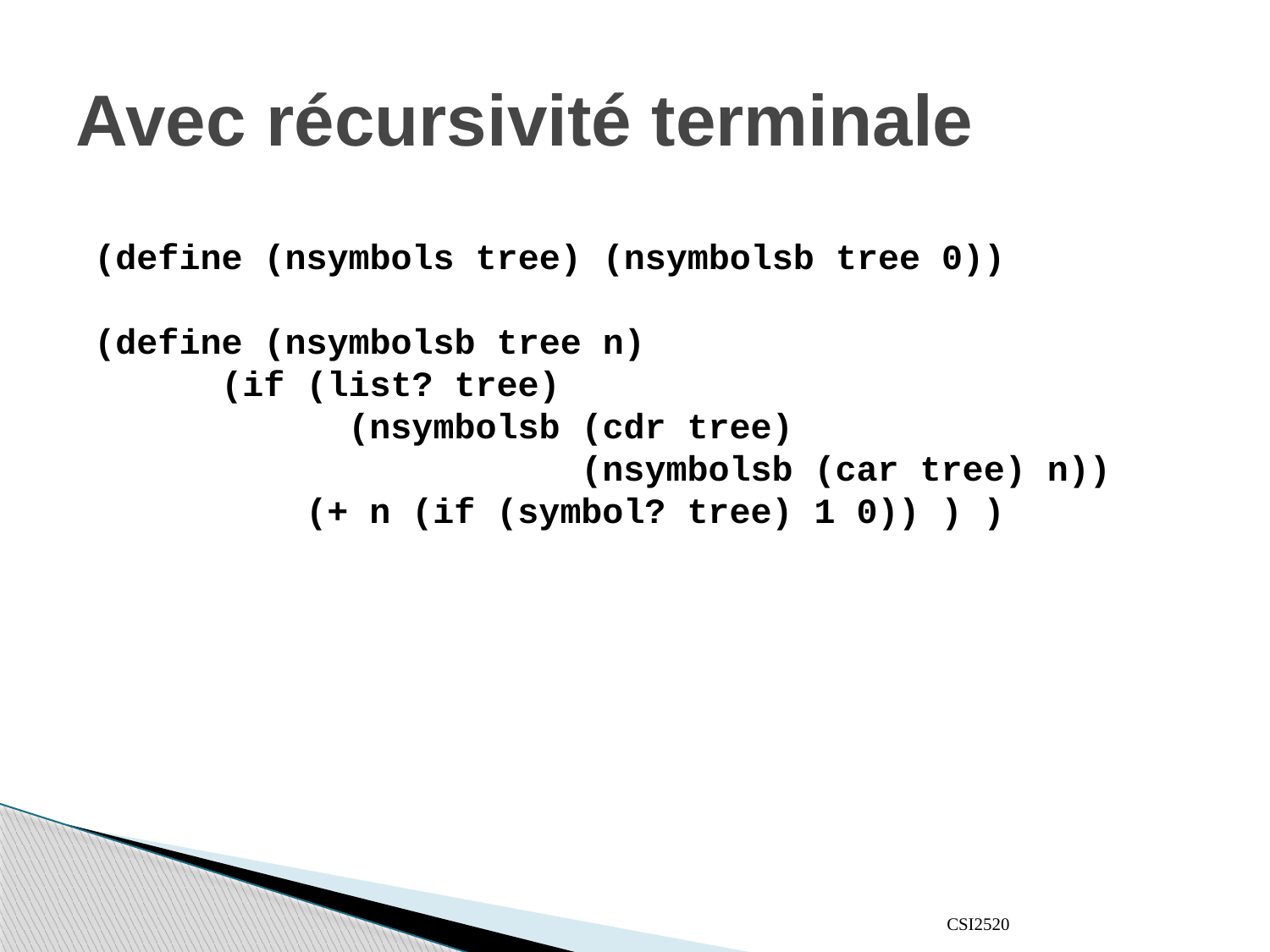

# Avec récursivité terminale
(define (nsymbols tree) (nsymbolsb tree 0))

(define (nsymbolsb tree n)
	(if (list? tree)
		(nsymbolsb (cdr tree)
                       (nsymbolsb (car tree) n))
	    (+ n (if (symbol? tree) 1 0)) ) )

CSI2520